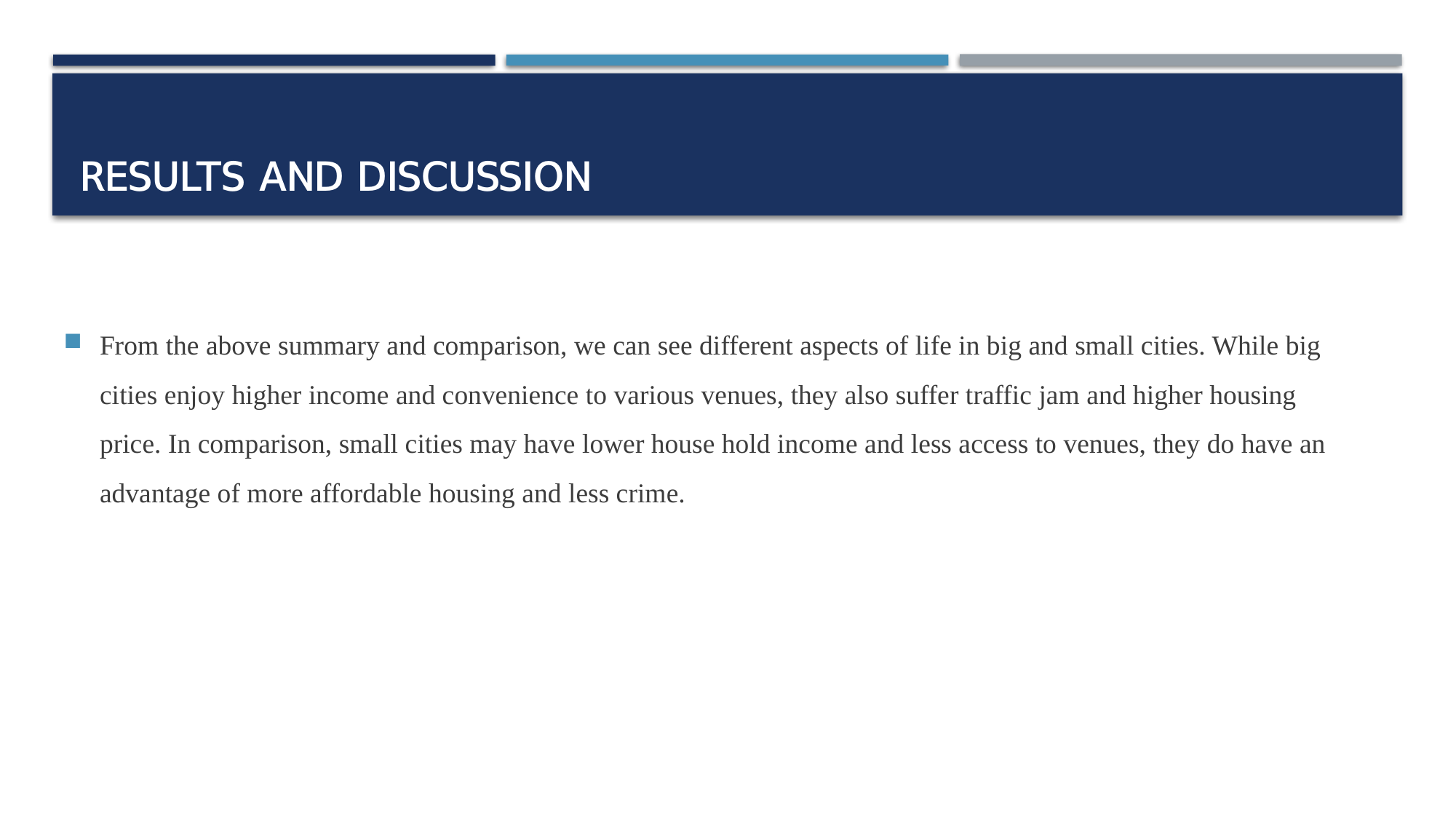

# Results and Discussion
From the above summary and comparison, we can see different aspects of life in big and small cities. While big cities enjoy higher income and convenience to various venues, they also suffer traffic jam and higher housing price. In comparison, small cities may have lower house hold income and less access to venues, they do have an advantage of more affordable housing and less crime.